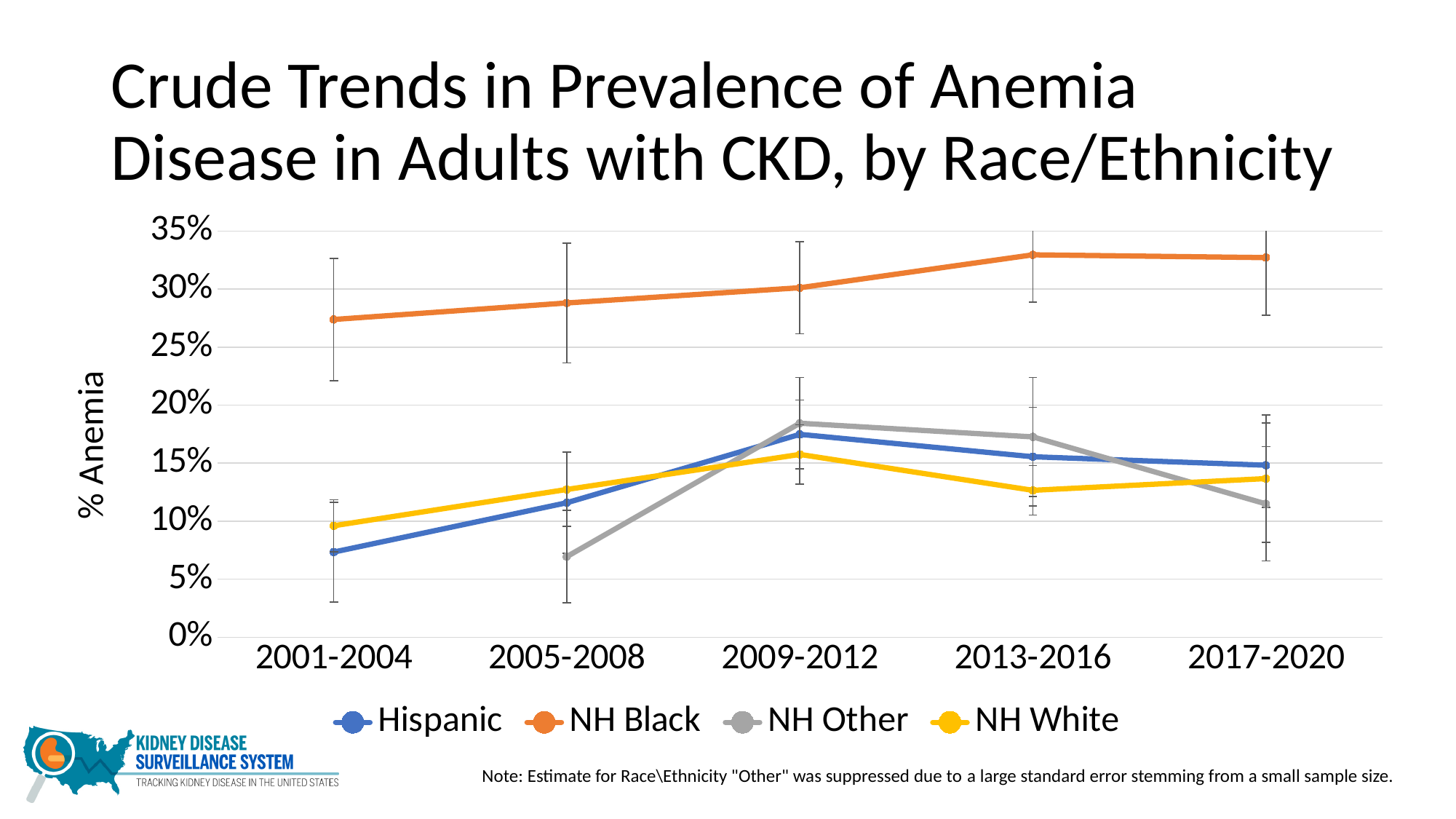

# Crude Trends in Prevalence of Anemia Disease in Adults with CKD, by Race/Ethnicity

### Chart

| Category | Hispanic | NH Black | NH Other | NH White |
|---|---|---|---|---|
| 2001-2004 | 0.073351 | 0.273756 | None | 0.096004 |
| 2005-2008 | 0.115847 | 0.287989 | 0.069403 | 0.127283 |
| 2009-2012 | 0.174779 | 0.301094 | 0.184375 | 0.157512 |
| 2013-2016 | 0.155513 | 0.329472 | 0.172613 | 0.12653 |
| 2017-2020 | 0.148195 | 0.327058 | 0.114885 | 0.136645 |
Note: Estimate for Race\Ethnicity "Other" was suppressed due to a large standard error stemming from a small sample size.